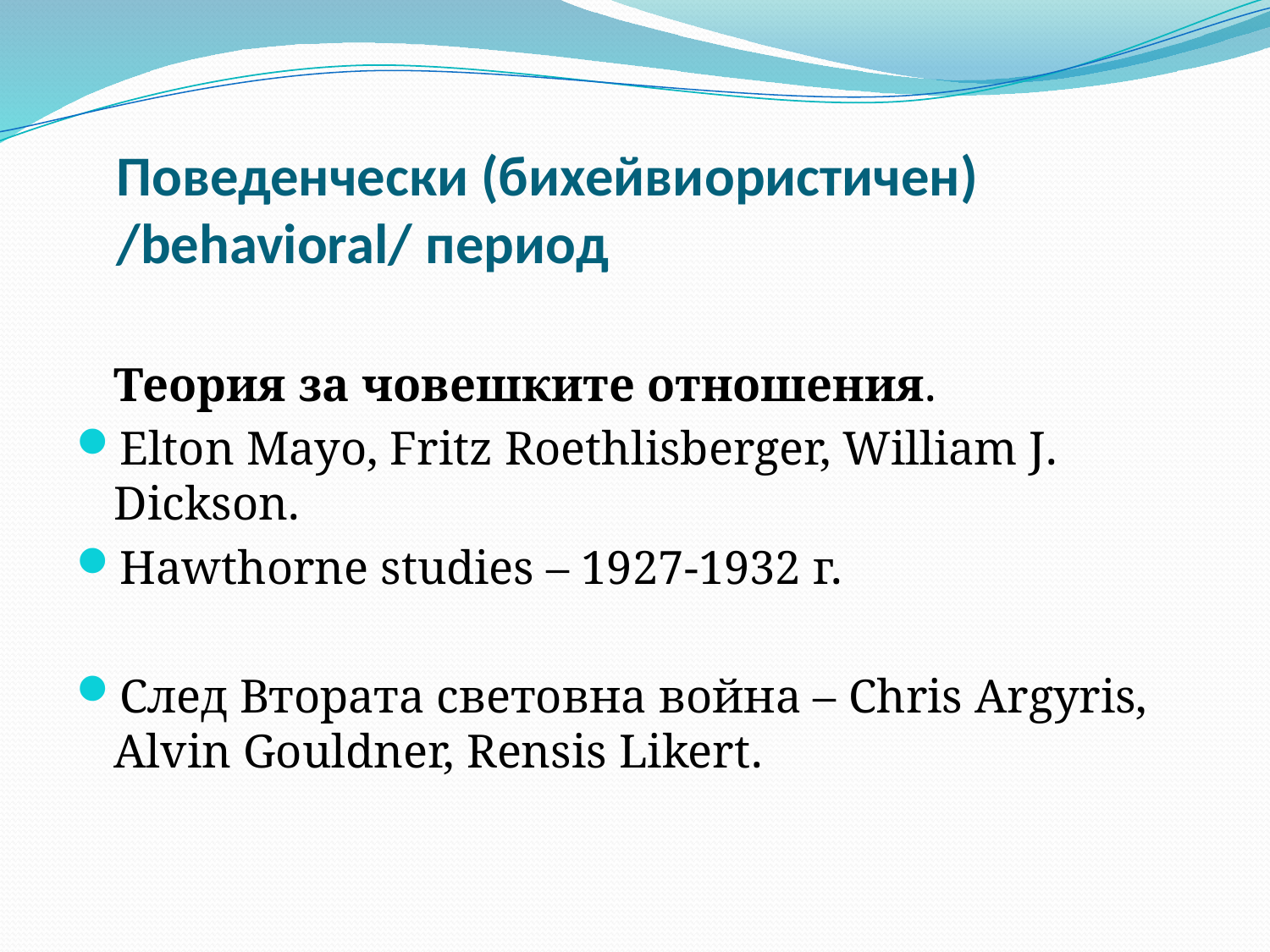

# Поведенчески (бихейвиористичен) /behavioral/ период
	Теория за човешките отношения.
Elton Mayo, Fritz Roethlisberger, William J. Dickson.
Hawthorne studies – 1927-1932 г.

След Втората световна война – Chris Argyris, Alvin Gouldner, Rensis Likert.